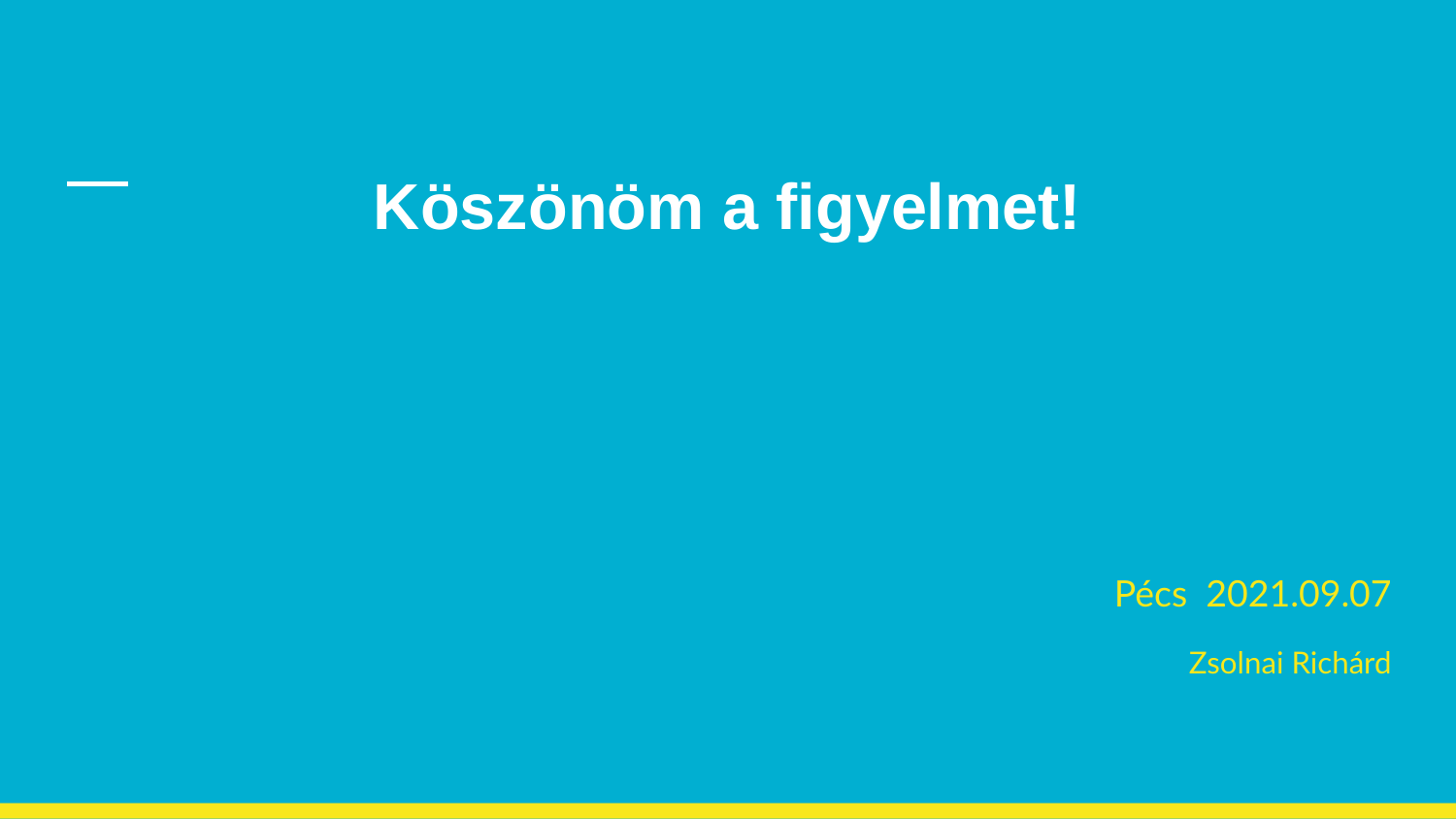

# Köszönöm a figyelmet!

Pécs  2021.09.07
Zsolnai Richárd